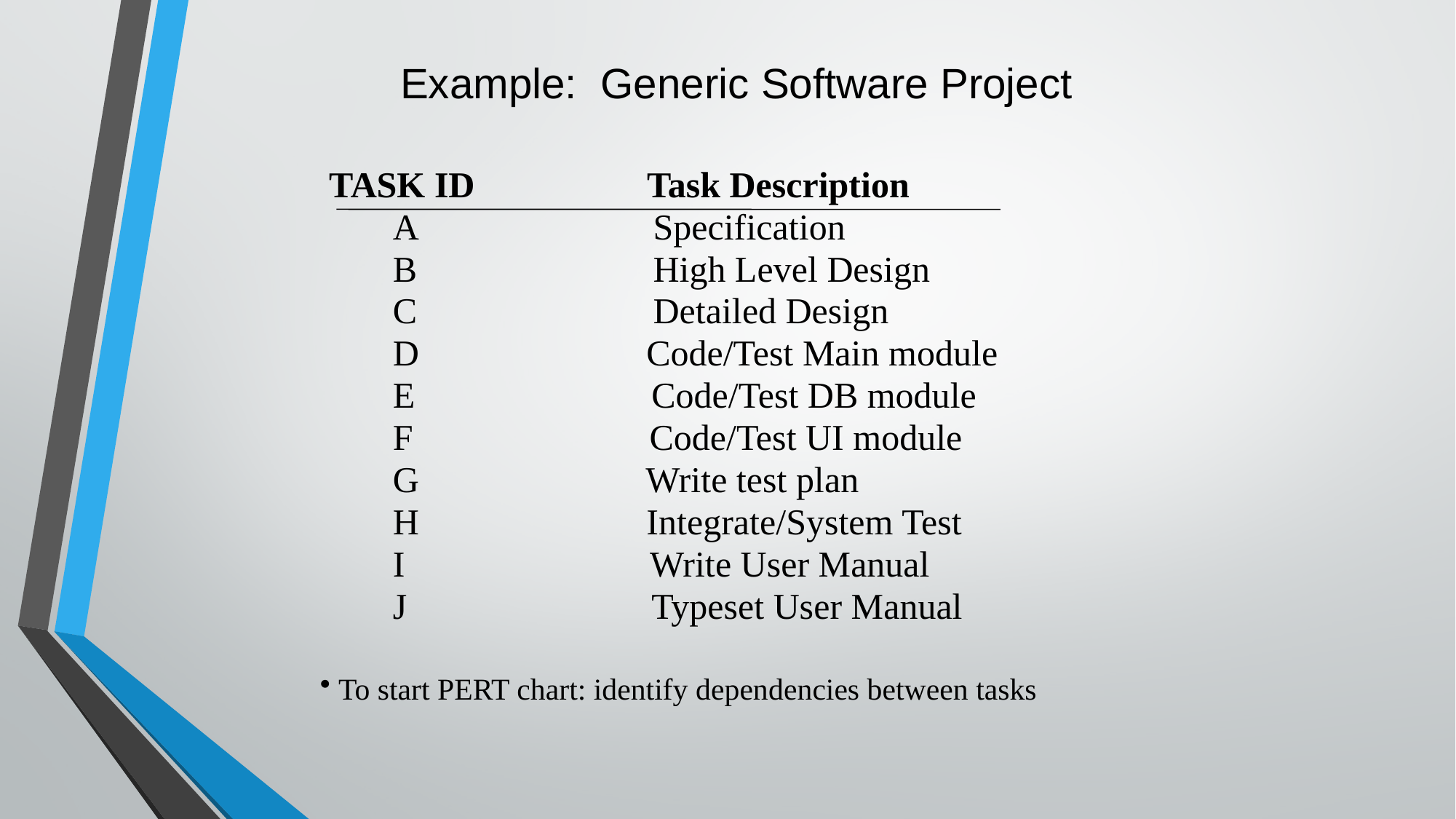

# Example:  Generic Software Project
TASK ID                   Task Description
       A                          Specification
       B                          High Level Design
       C                          Detailed Design
       D                         Code/Test Main module
       E                          Code/Test DB module
       F                          Code/Test UI module
       G                         Write test plan
       H                         Integrate/System Test
       I                           Write User Manual
       J                           Typeset User Manual

 To start PERT chart: identify dependencies between tasks